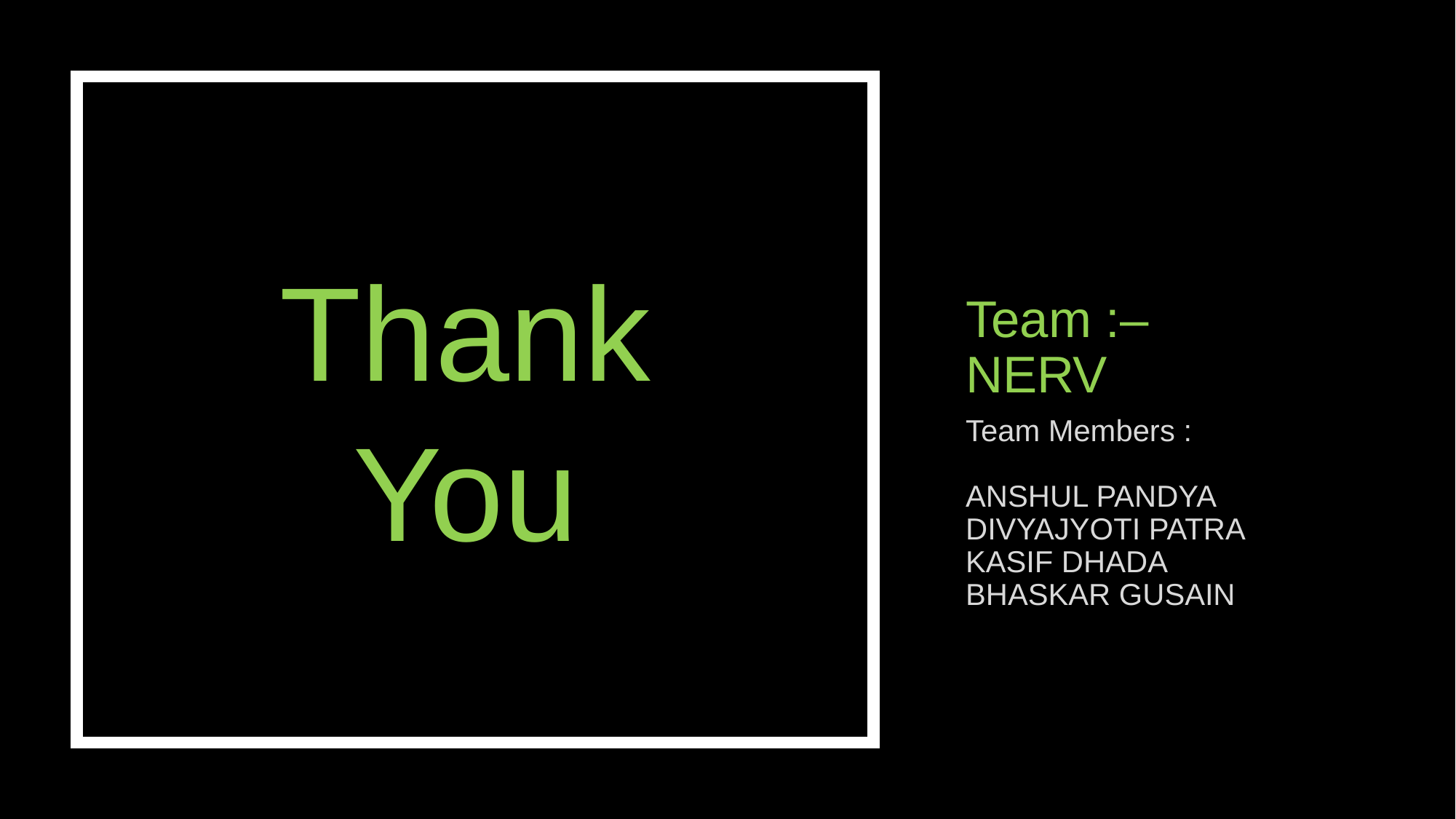

# Team :– NERV
Thank
You
Team Members :

ANSHUL PANDYA
DIVYAJYOTI PATRA
KASIF DHADA
BHASKAR GUSAIN